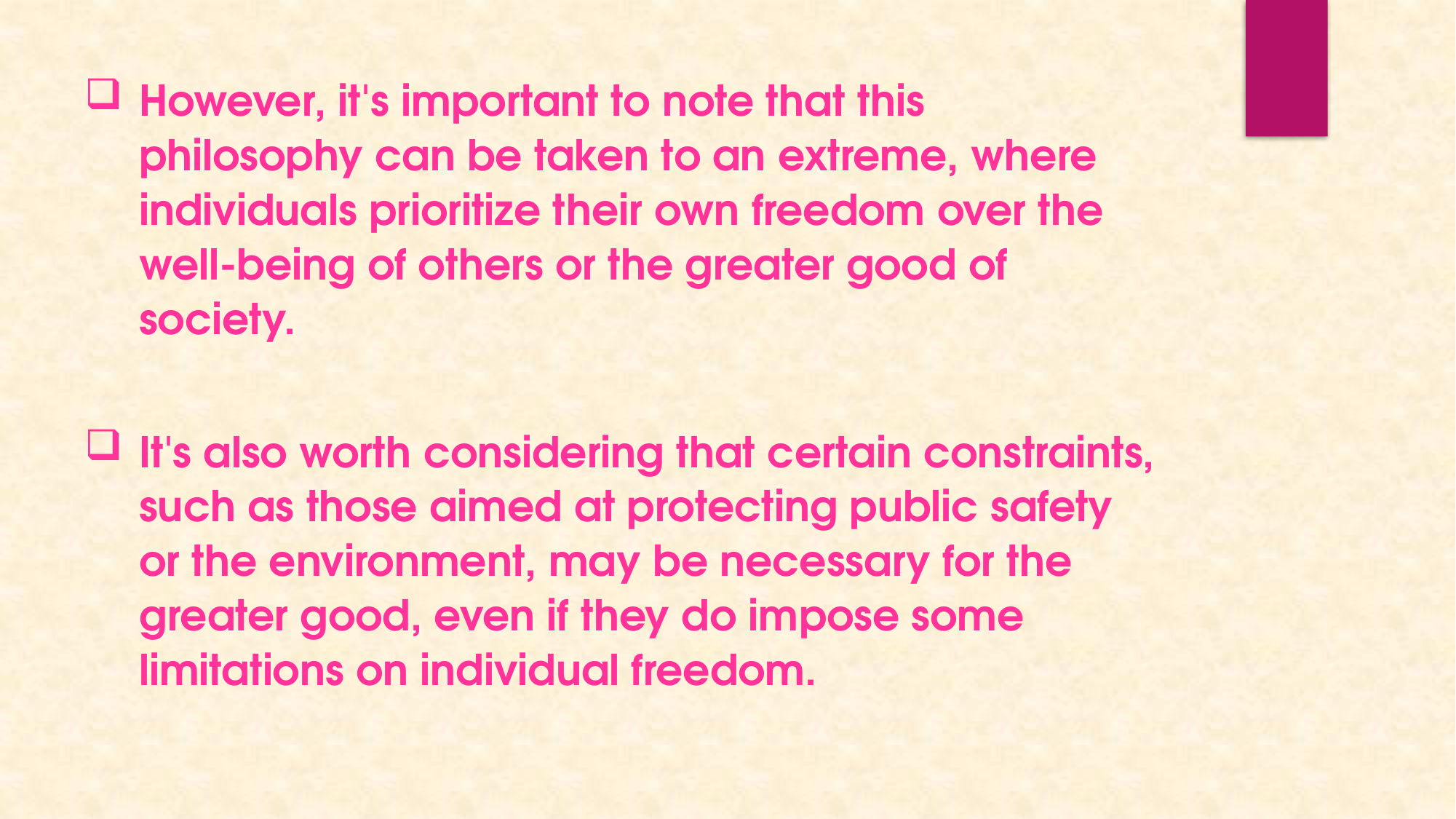

However, it's important to note that this philosophy can be taken to an extreme, where individuals prioritize their own freedom over the well-being of others or the greater good of society.

It's also worth considering that certain constraints, such as those aimed at protecting public safety or the environment, may be necessary for the greater good, even if they do impose some limitations on individual freedom.